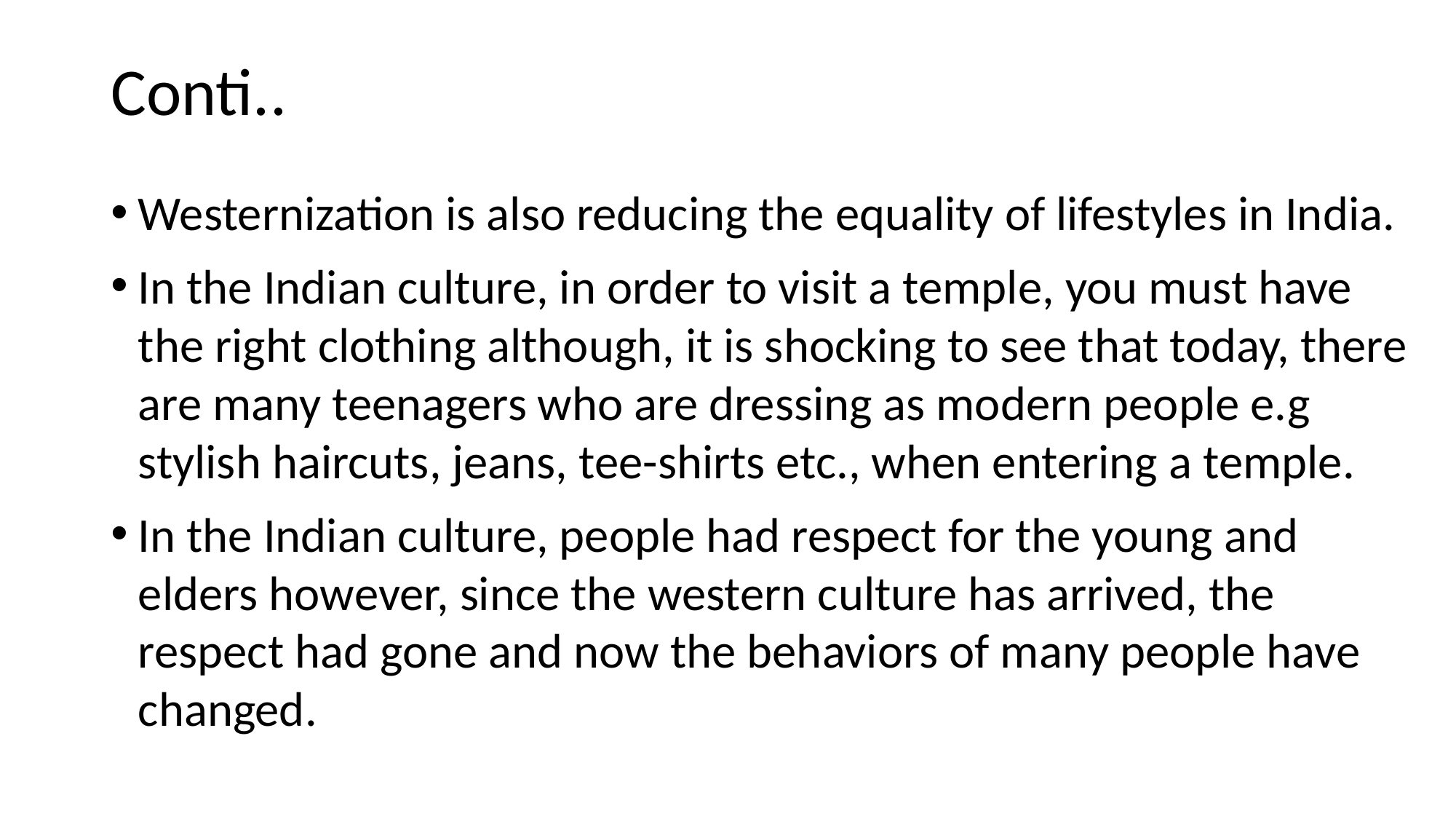

# Conti..
Westernization is also reducing the equality of lifestyles in India.
In the Indian culture, in order to visit a temple, you must have the right clothing although, it is shocking to see that today, there are many teenagers who are dressing as modern people e.g stylish haircuts, jeans, tee-shirts etc., when entering a temple.
In the Indian culture, people had respect for the young and elders however, since the western culture has arrived, the respect had gone and now the behaviors of many people have changed.